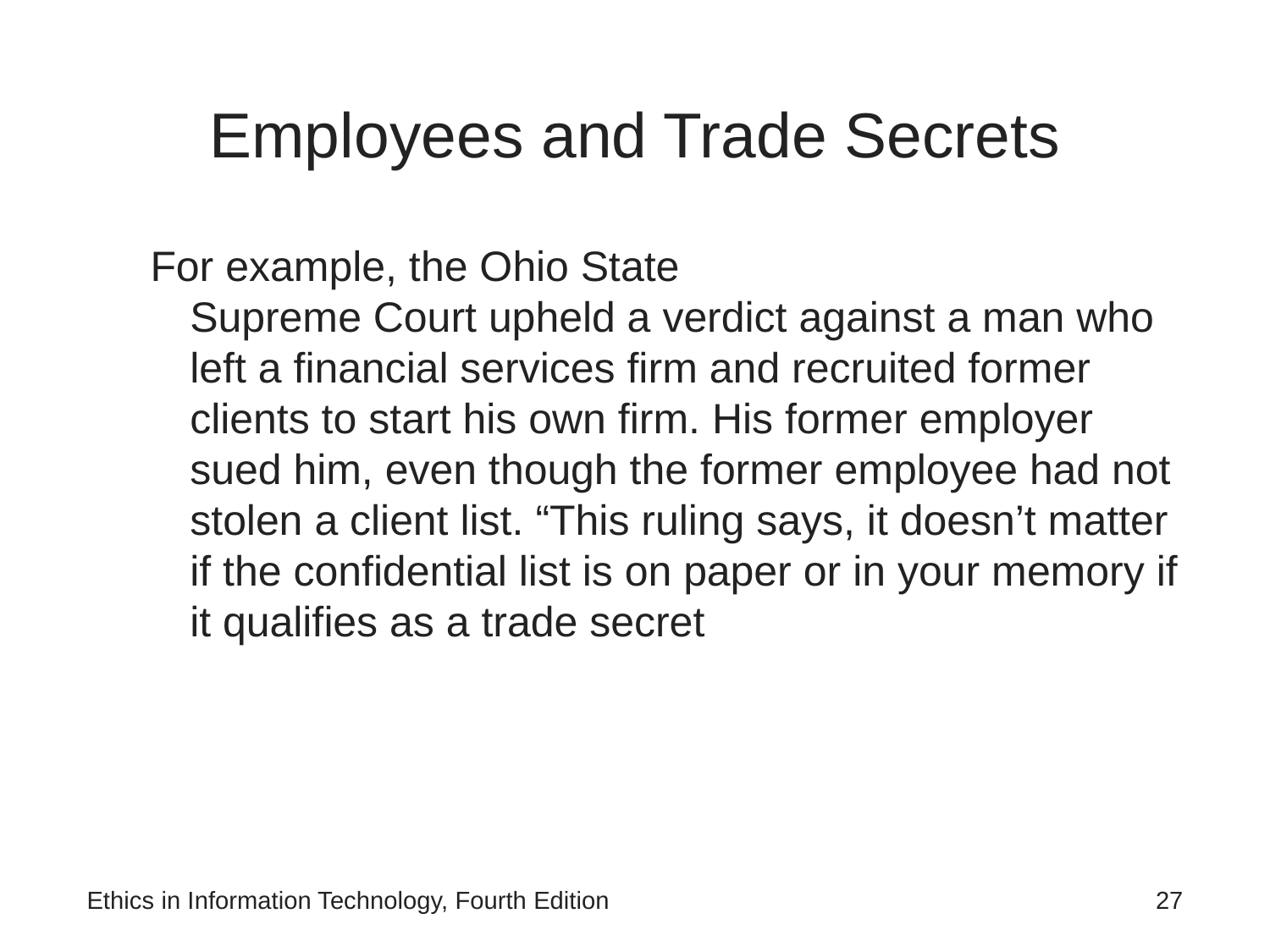

# Employees and Trade Secrets
For example, the Ohio State
Supreme Court upheld a verdict against a man who left a financial services firm and recruited former clients to start his own firm. His former employer sued him, even though the former employee had not stolen a client list. “This ruling says, it doesn’t matter if the confidential list is on paper or in your memory if it qualifies as a trade secret

Ethics in Information Technology, Fourth Edition
27